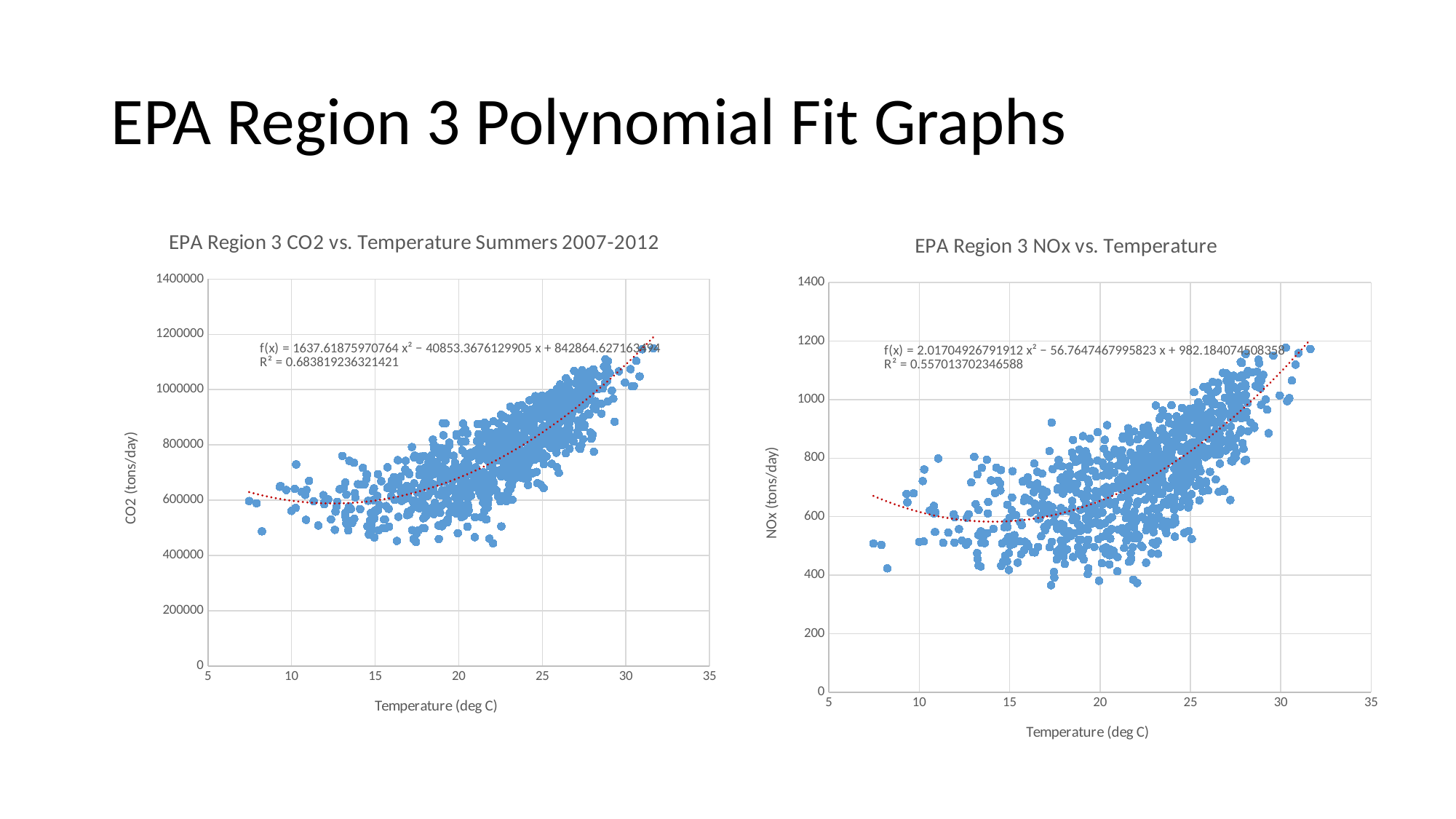

# EPA Region 3 Polynomial Fit Graphs

### Chart: EPA Region 3 CO2 vs. Temperature Summers 2007-2012

| Category |  |
|---|---|

### Chart: EPA Region 3 NOx vs. Temperature

| Category |  |
|---|---|